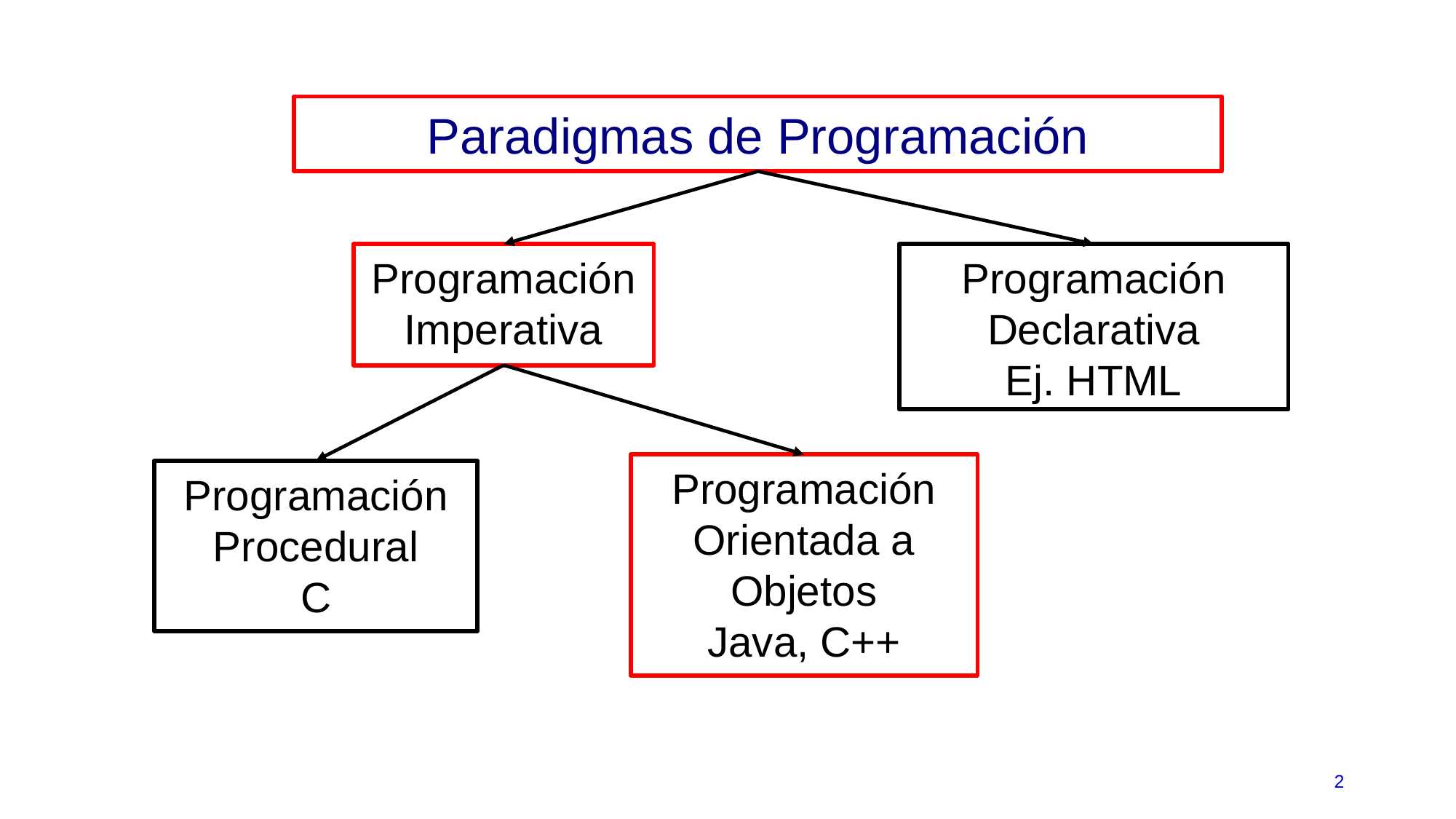

Paradigmas de Programación
Programación Imperativa
Programación Declarativa
Ej. HTML
Programación Orientada a Objetos
Java, C++
Programación Procedural
C
2